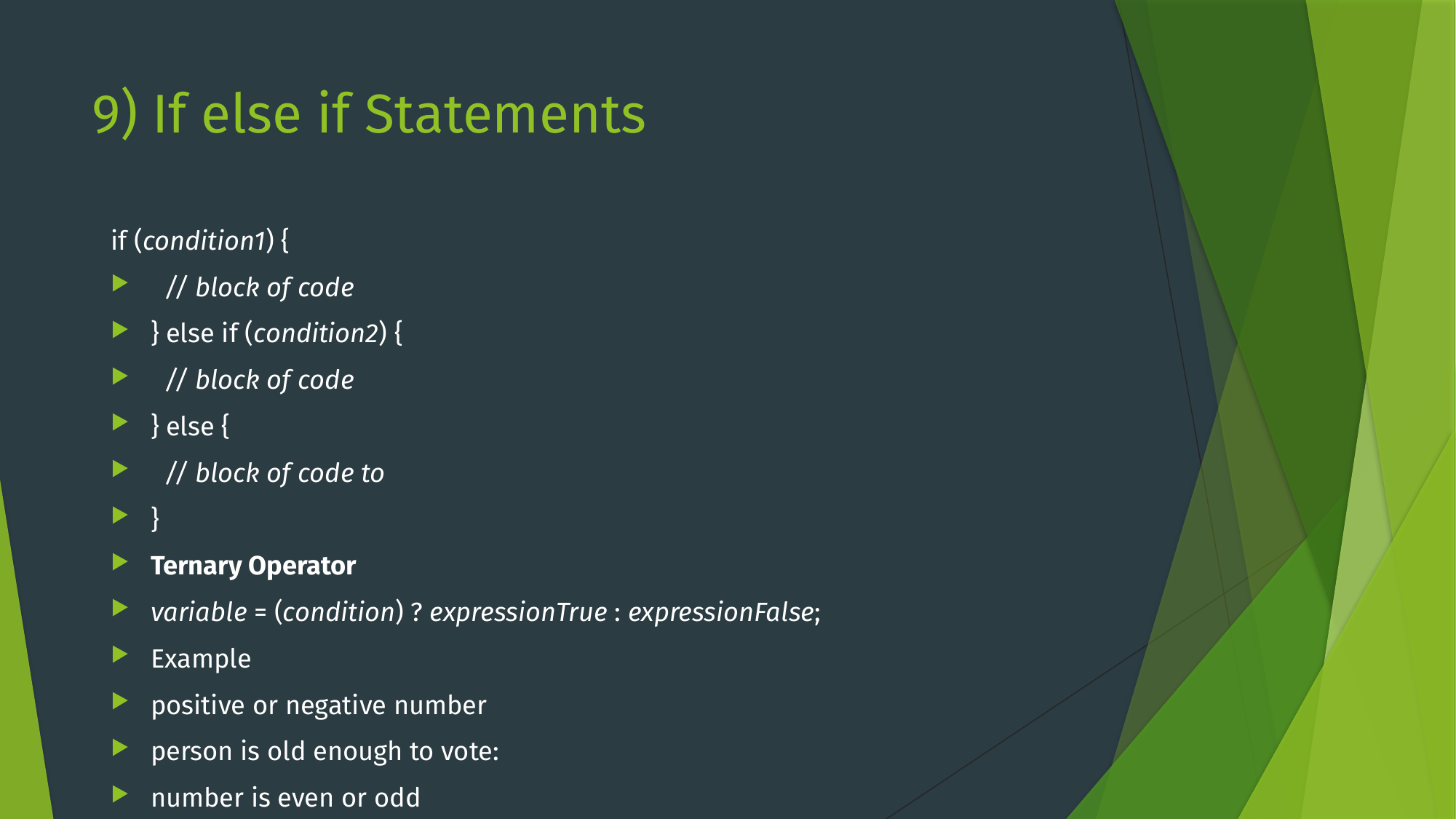

# 9) If else if Statements
if (condition1) {
  // block of code
} else if (condition2) {
  // block of code
} else {
  // block of code to
}
Ternary Operator
variable = (condition) ? expressionTrue : expressionFalse;
Example
positive or negative number
person is old enough to vote:
number is even or odd